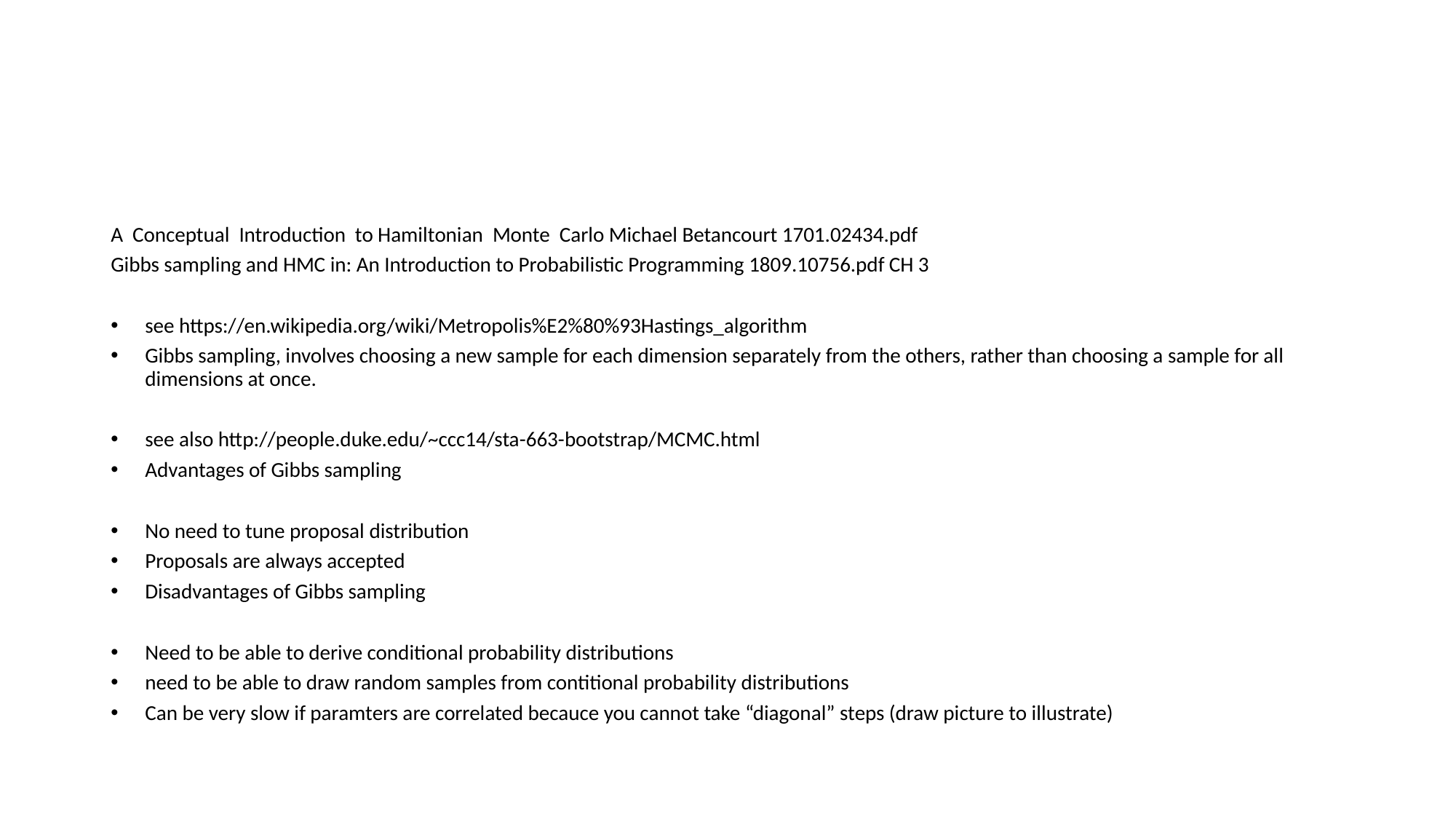

#
A  Conceptual  Introduction  to Hamiltonian  Monte  Carlo Michael Betancourt 1701.02434.pdf
Gibbs sampling and HMC in: An Introduction to Probabilistic Programming 1809.10756.pdf CH 3

see https://en.wikipedia.org/wiki/Metropolis%E2%80%93Hastings_algorithm
Gibbs sampling, involves choosing a new sample for each dimension separately from the others, rather than choosing a sample for all dimensions at once.

see also http://people.duke.edu/~ccc14/sta-663-bootstrap/MCMC.html
Advantages of Gibbs sampling

No need to tune proposal distribution
Proposals are always accepted
Disadvantages of Gibbs sampling

Need to be able to derive conditional probability distributions
need to be able to draw random samples from contitional probability distributions
Can be very slow if paramters are correlated becauce you cannot take “diagonal” steps (draw picture to illustrate)